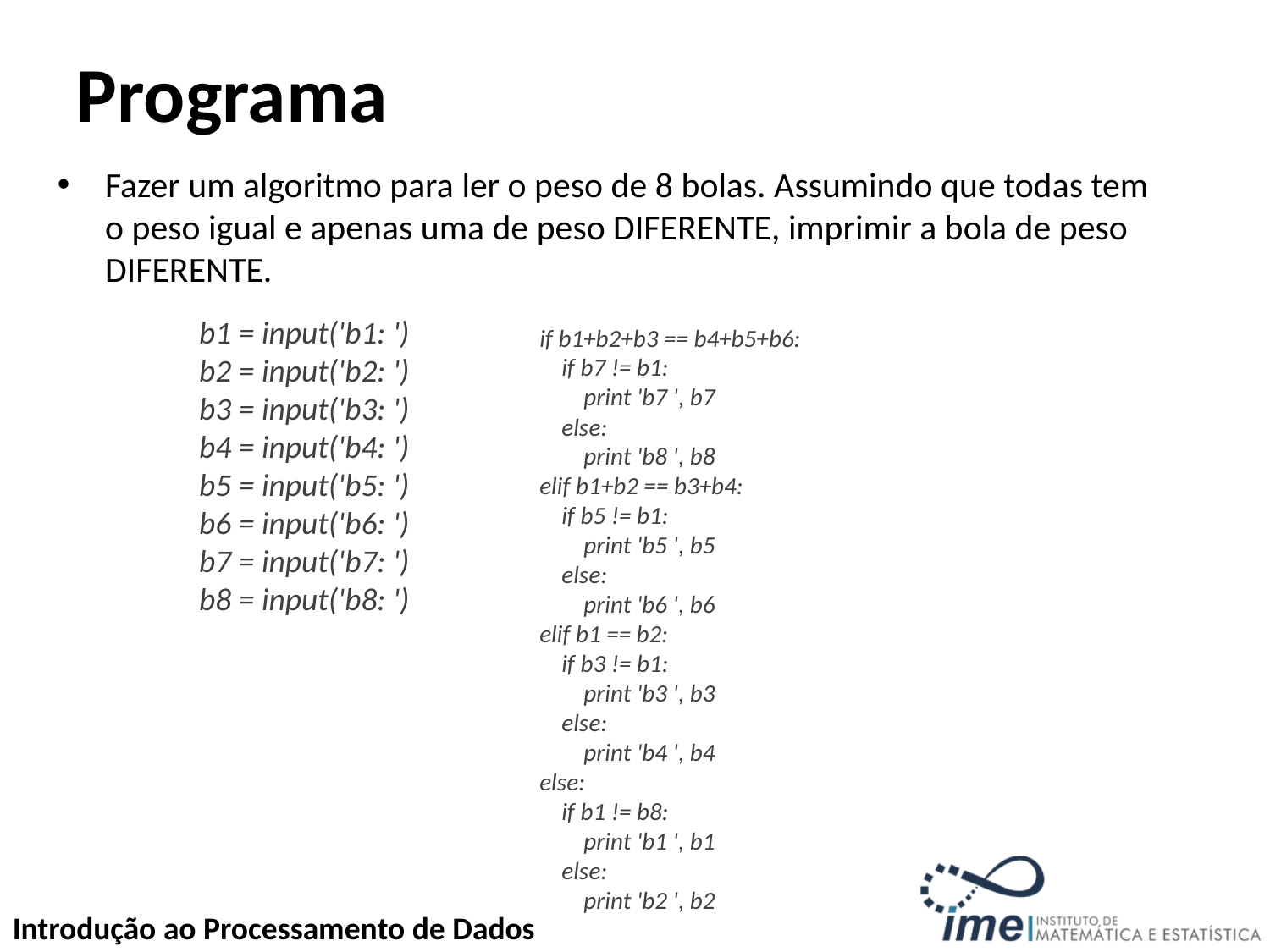

# Programa
Fazer um algoritmo para ler o peso de 8 bolas. Assumindo que todas tem o peso igual e apenas uma de peso DIFERENTE, imprimir a bola de peso DIFERENTE.

b1 = input('b1: ')
b2 = input('b2: ')
b3 = input('b3: ')
b4 = input('b4: ')
b5 = input('b5: ')
b6 = input('b6: ')
b7 = input('b7: ')
b8 = input('b8: ')
if b1+b2+b3 == b4+b5+b6:
    if b7 != b1:
        print 'b7 ', b7
    else:
        print 'b8 ', b8
elif b1+b2 == b3+b4:
    if b5 != b1:
        print 'b5 ', b5
    else:
        print 'b6 ', b6
elif b1 == b2:
    if b3 != b1:
        print 'b3 ', b3
    else:
        print 'b4 ', b4
else:
    if b1 != b8:
        print 'b1 ', b1
    else:
        print 'b2 ', b2